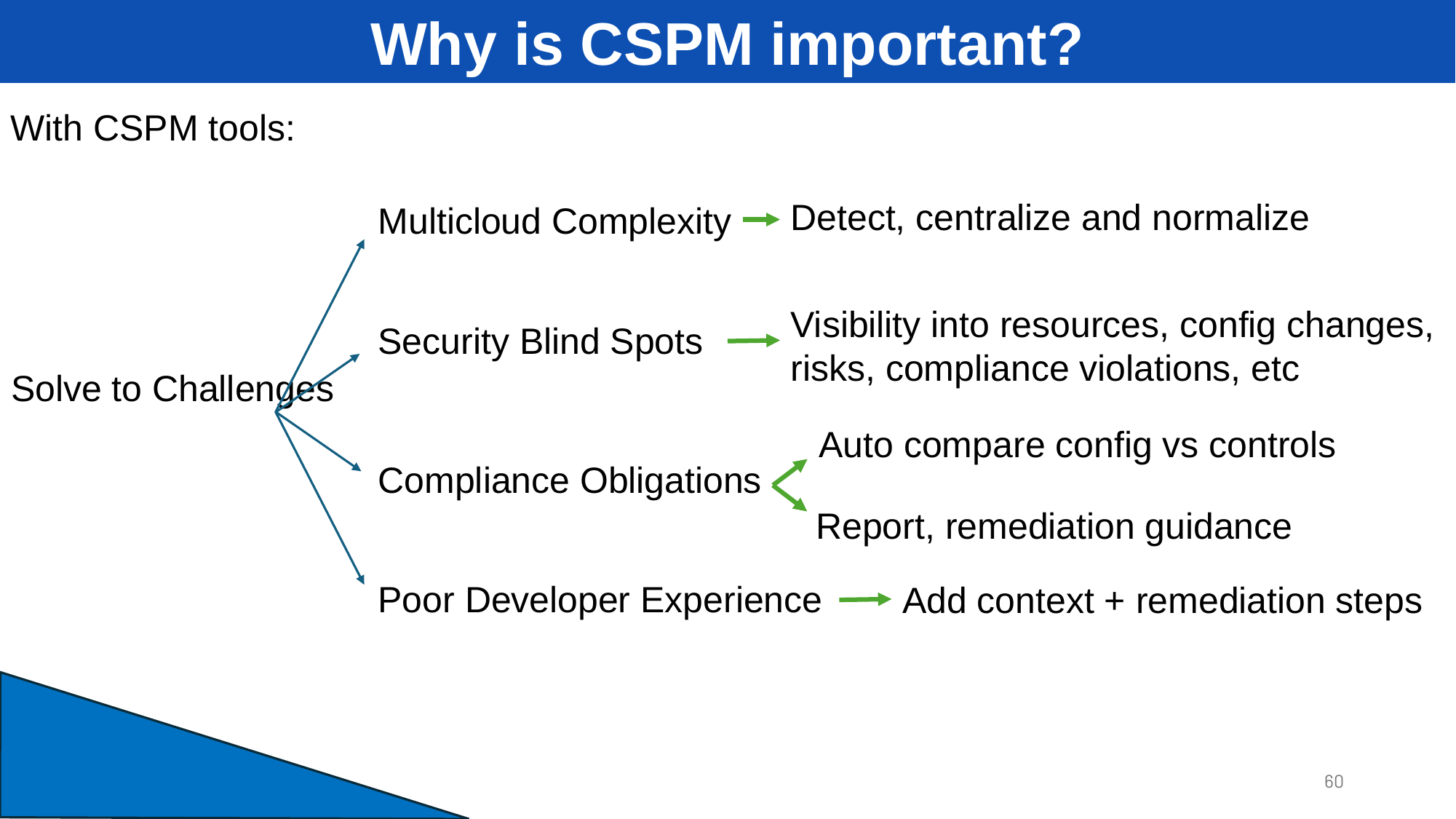

Why is CSPM important?
With CSPM tools:
Detect, centralize and normalize
Multicloud Complexity
Visibility into resources, config changes, risks, compliance violations, etc
Security Blind Spots
Solve to Challenges
Auto compare config vs controls
Compliance Obligations
Report, remediation guidance
Poor Developer Experience
Add context + remediation steps

60